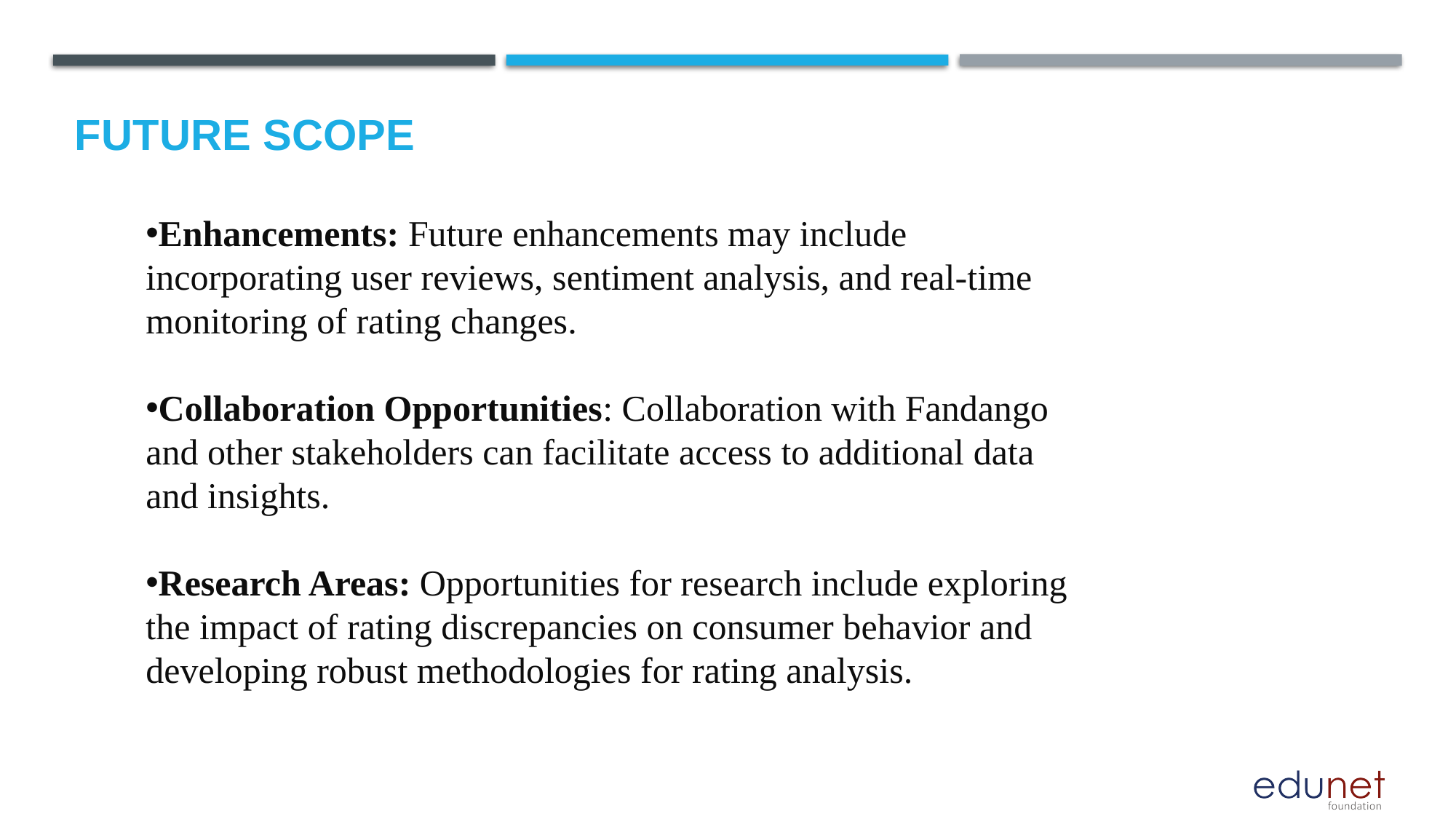

Future scope

Enhancements: Future enhancements may include incorporating user reviews, sentiment analysis, and real-time monitoring of rating changes.

Collaboration Opportunities: Collaboration with Fandango and other stakeholders can facilitate access to additional data and insights.

Research Areas: Opportunities for research include exploring the impact of rating discrepancies on consumer behavior and developing robust methodologies for rating analysis.